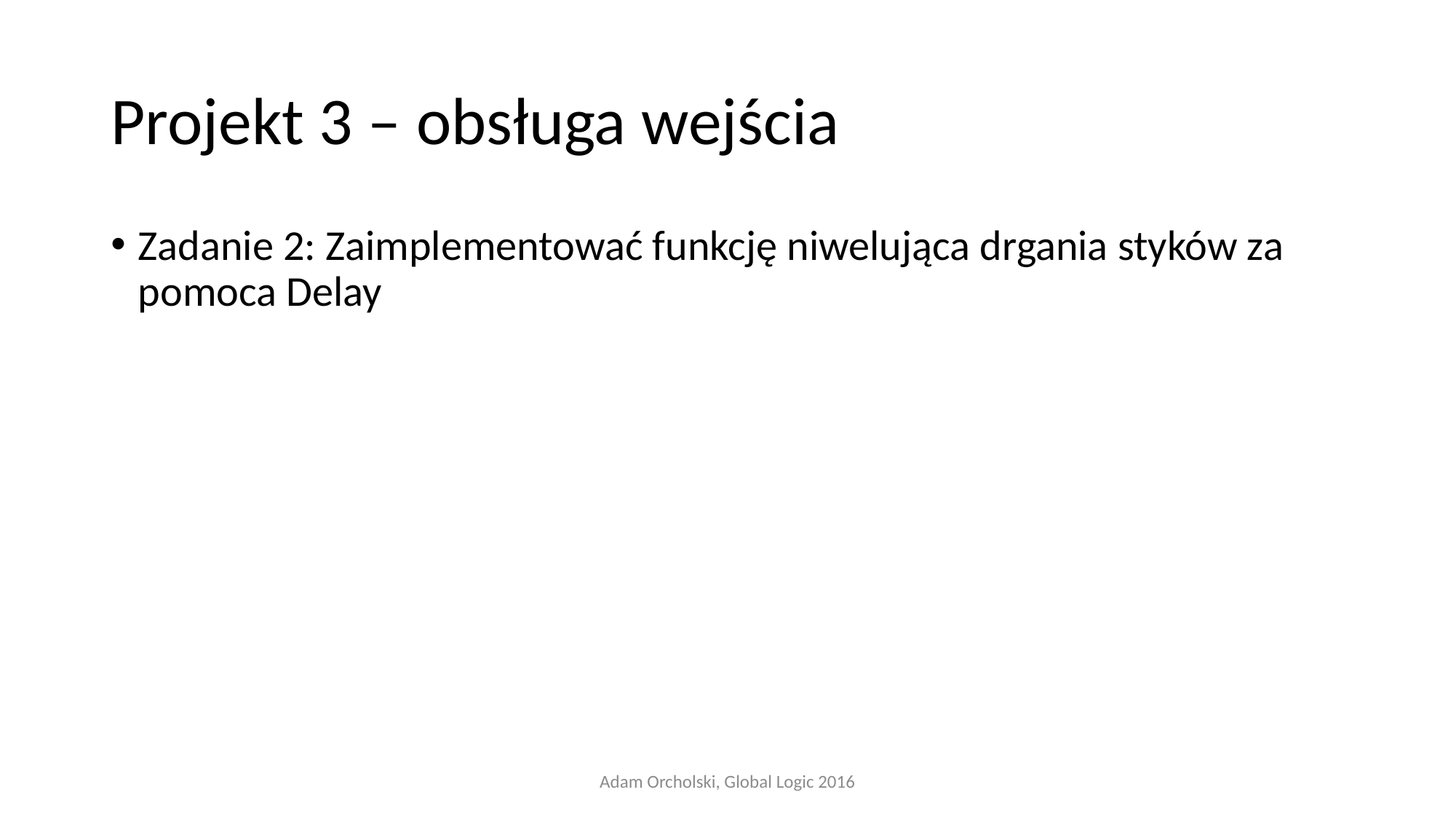

# Projekt 3 – obsługa wejścia
Zadanie 2: Zaimplementować funkcję niwelująca drgania styków za pomoca Delay

Adam Orcholski, Global Logic 2016